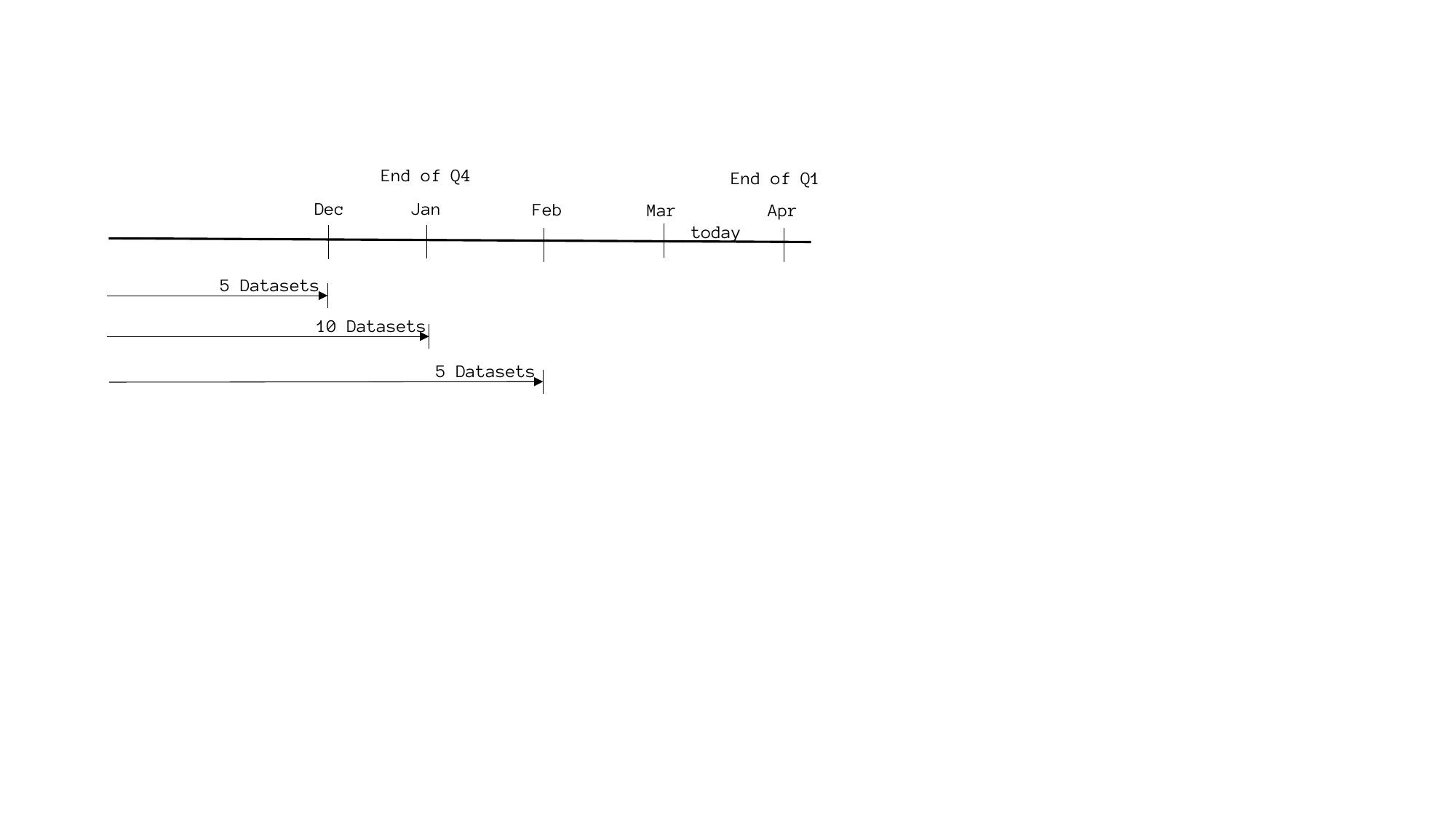

End of Q4
End of Q1
Dec
Jan
Feb
Mar
Apr
today
5 Datasets
10 Datasets
5 Datasets